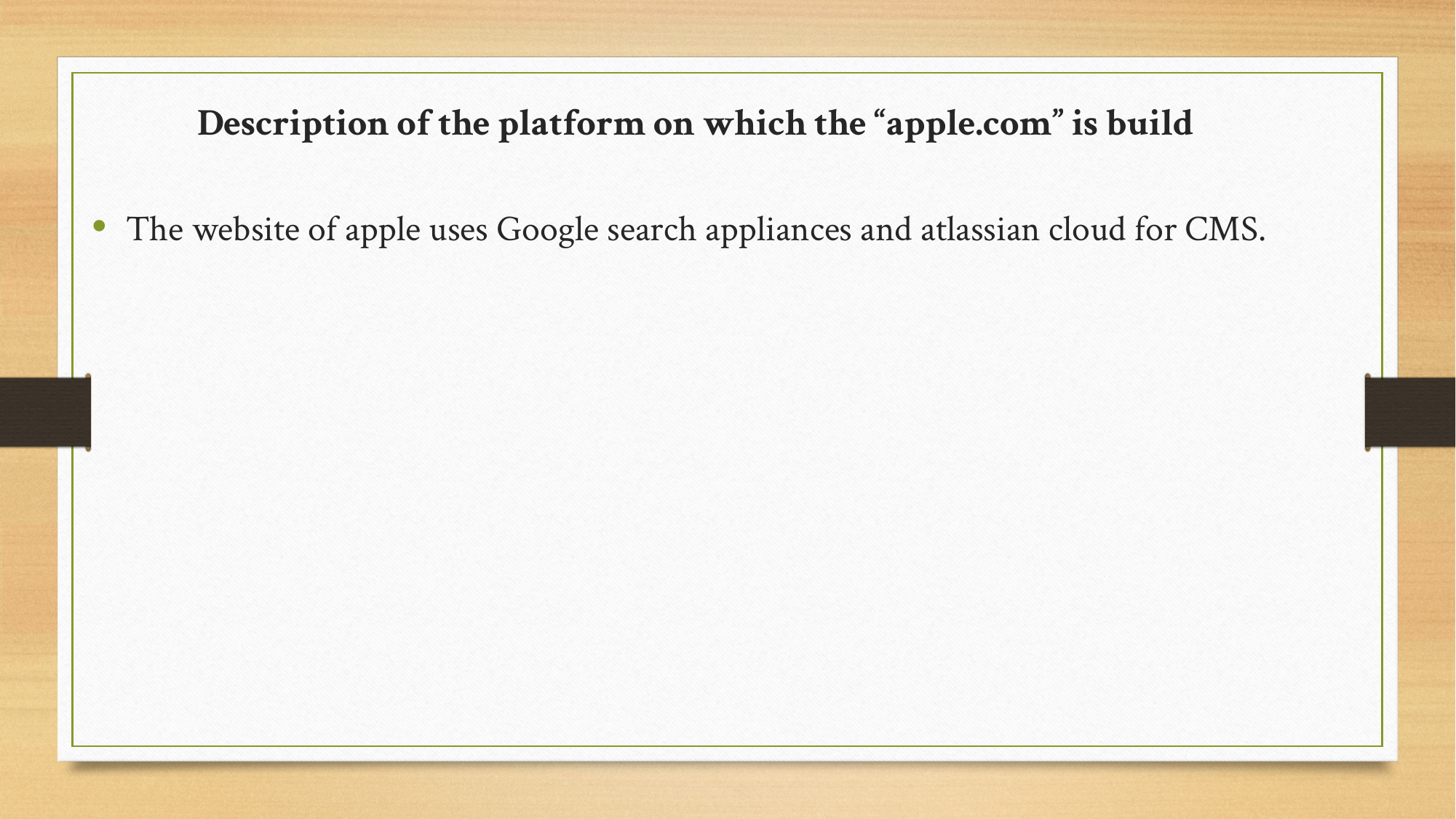

Description of the platform on which the “apple.com” is build
The website of apple uses Google search appliances and atlassian cloud for CMS.